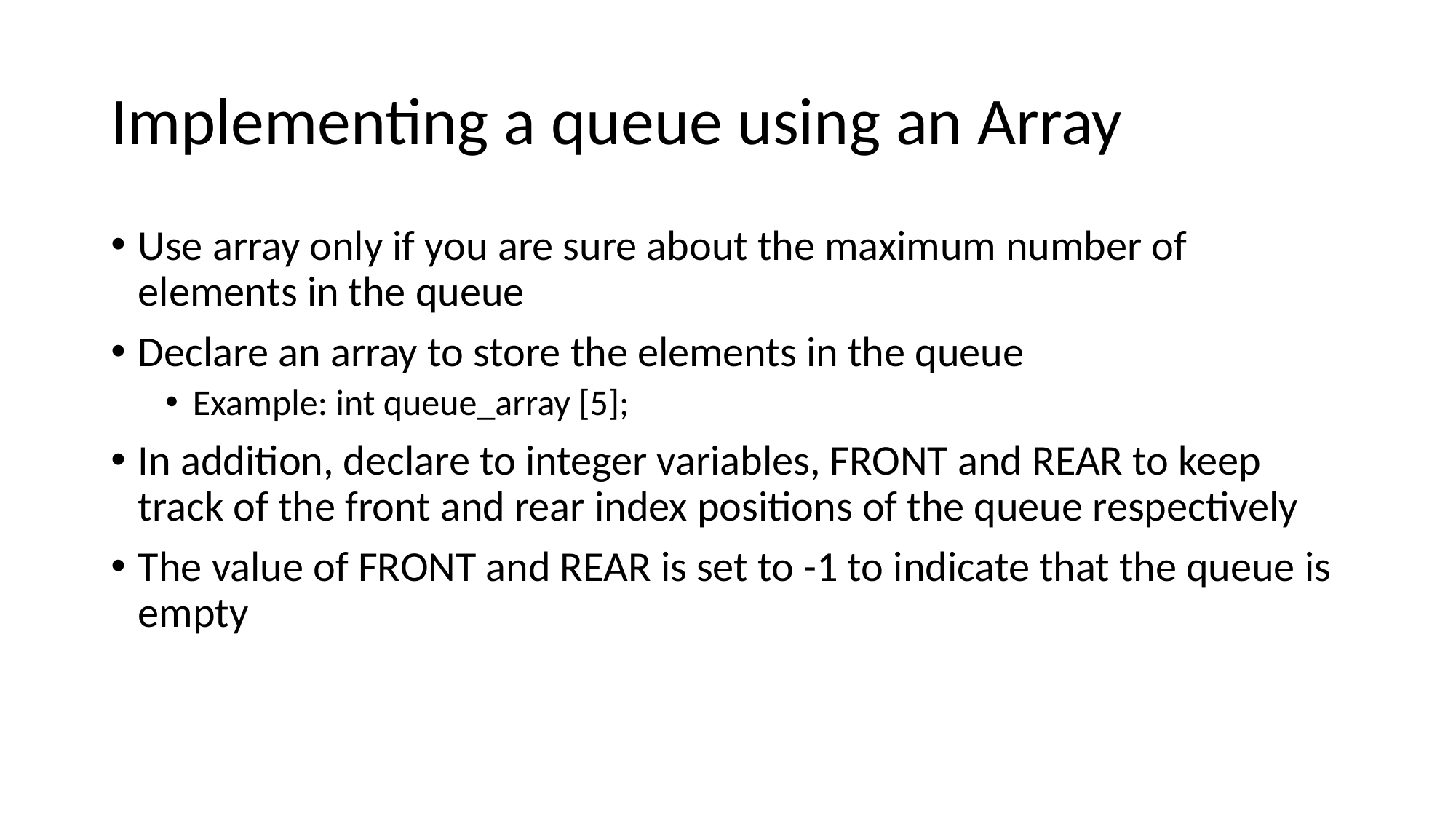

# Implementing a queue using an Array
Use array only if you are sure about the maximum number of elements in the queue
Declare an array to store the elements in the queue
Example: int queue_array [5];
In addition, declare to integer variables, FRONT and REAR to keep track of the front and rear index positions of the queue respectively
The value of FRONT and REAR is set to -1 to indicate that the queue is empty